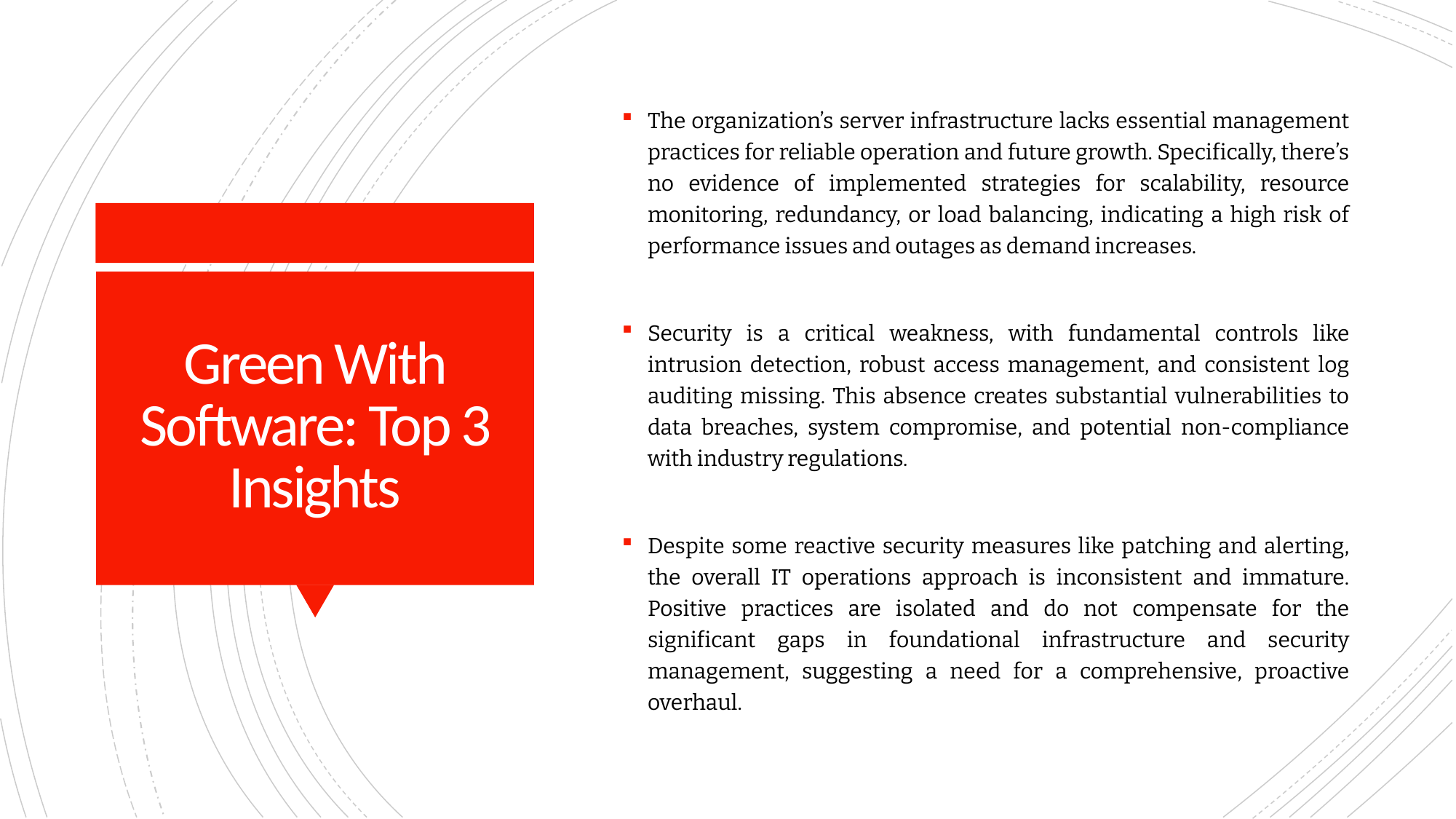

The organization’s server infrastructure lacks essential management practices for reliable operation and future growth. Specifically, there’s no evidence of implemented strategies for scalability, resource monitoring, redundancy, or load balancing, indicating a high risk of performance issues and outages as demand increases.

Security is a critical weakness, with fundamental controls like intrusion detection, robust access management, and consistent log auditing missing. This absence creates substantial vulnerabilities to data breaches, system compromise, and potential non-compliance with industry regulations.

Despite some reactive security measures like patching and alerting, the overall IT operations approach is inconsistent and immature. Positive practices are isolated and do not compensate for the significant gaps in foundational infrastructure and security management, suggesting a need for a comprehensive, proactive overhaul.
# Green With Software: Top 3 Insights